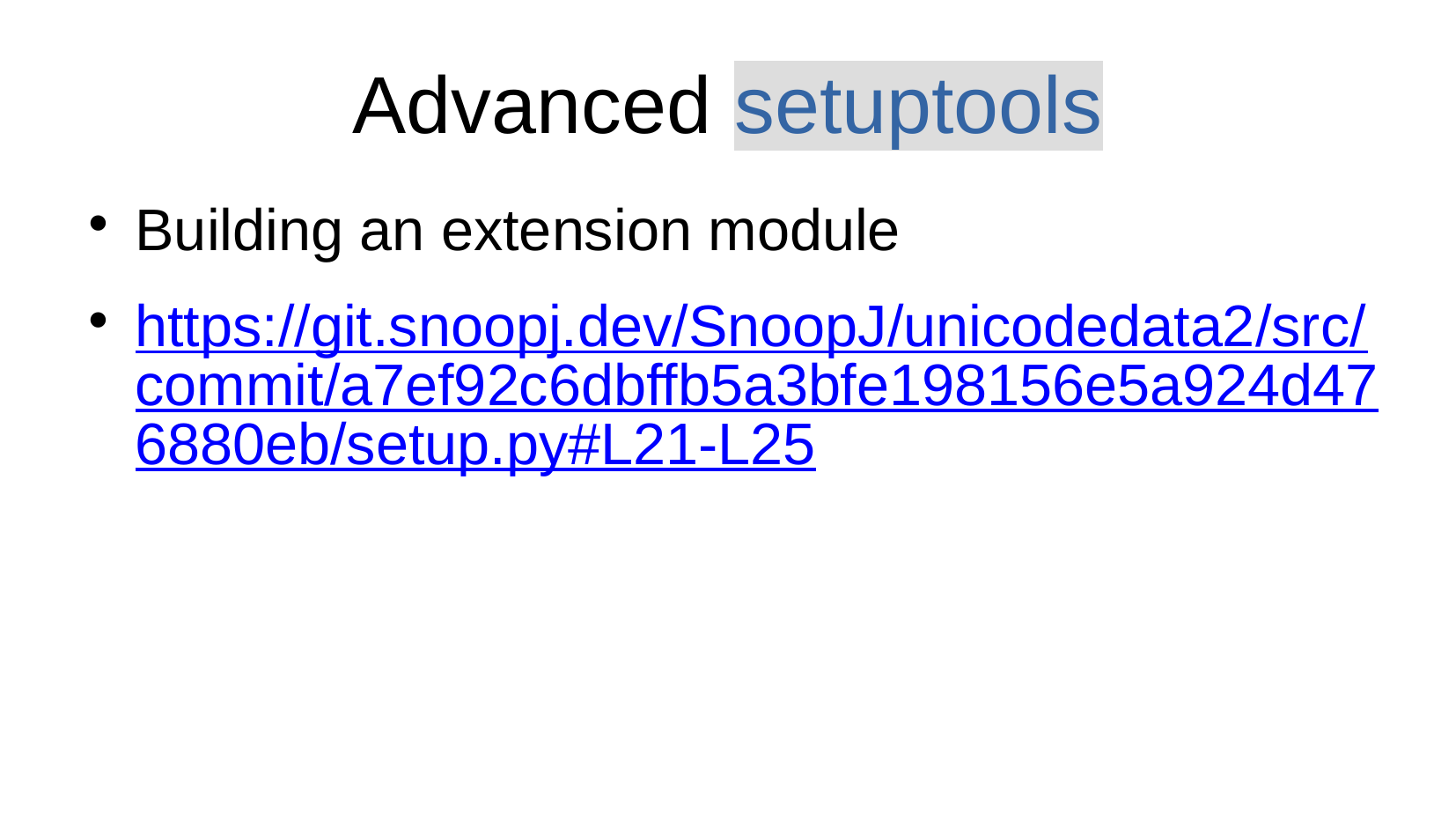

Advanced setuptools
# Building an extension module
https://git.snoopj.dev/SnoopJ/unicodedata2/src/commit/a7ef92c6dbffb5a3bfe198156e5a924d476880eb/setup.py#L21-L25